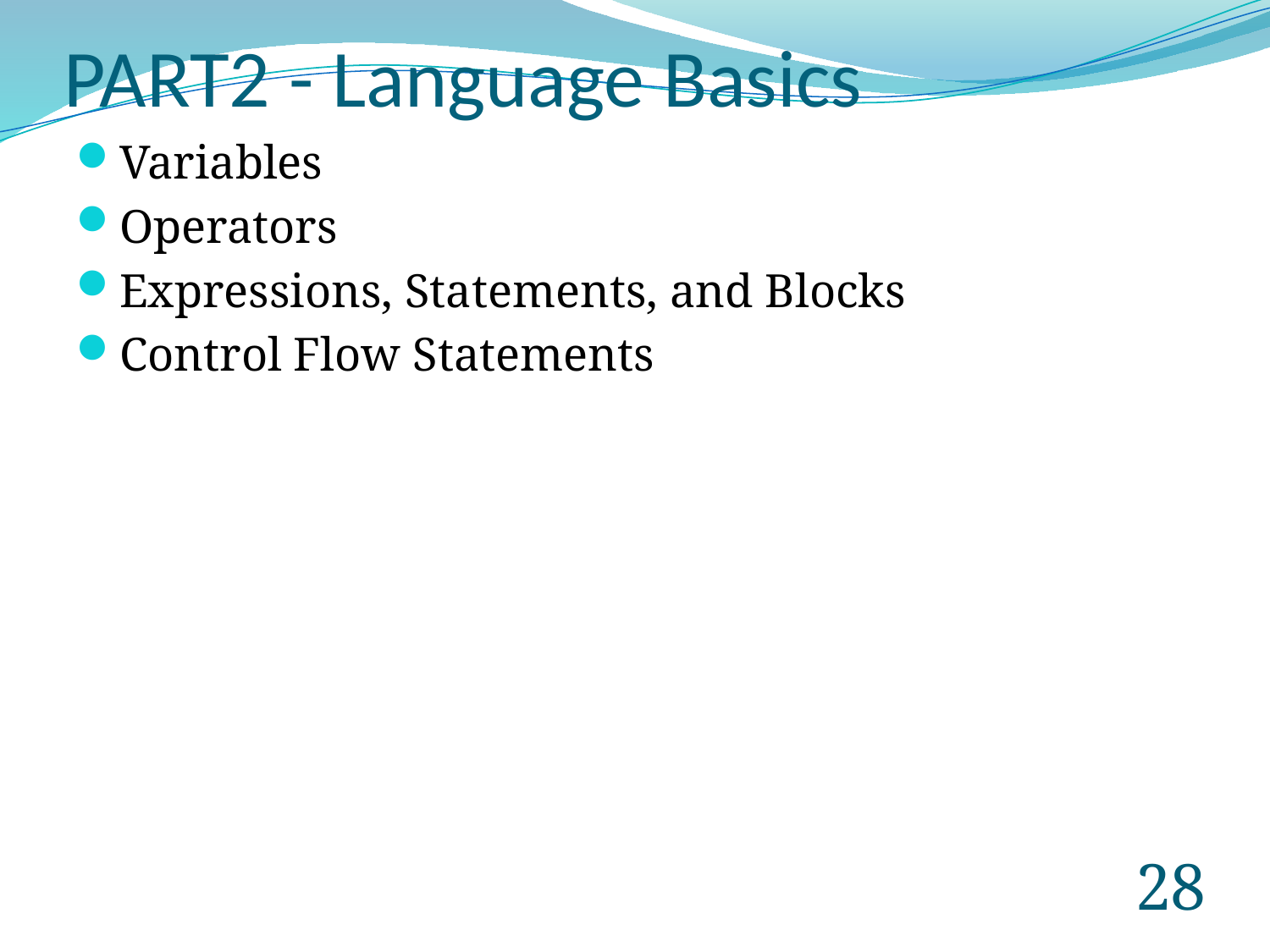

# PART2 - Language Basics
Variables
Operators
Expressions, Statements, and Blocks
Control Flow Statements
28